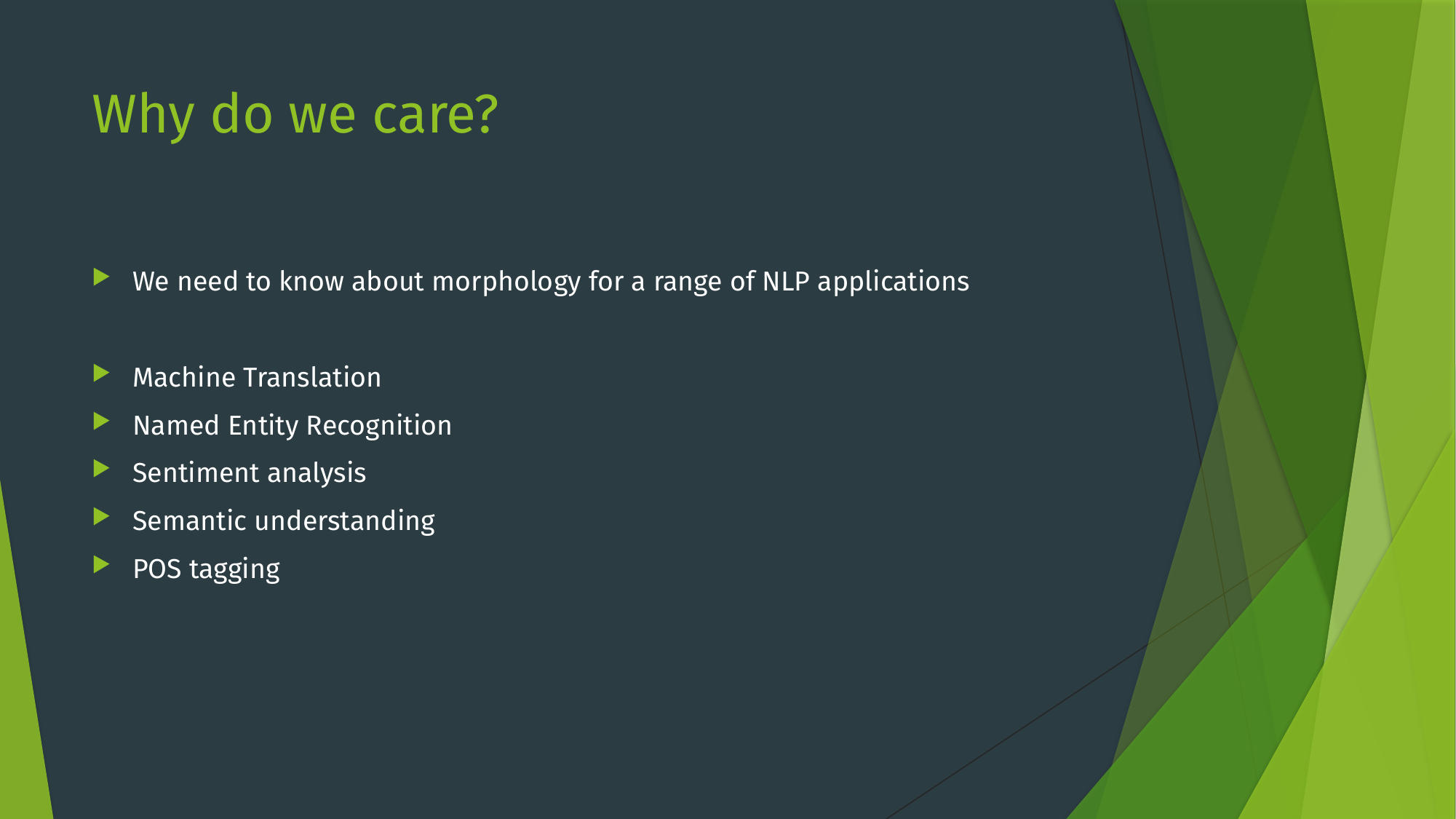

# Why do we care?
We need to know about morphology for a range of NLP applications

Machine Translation
Named Entity Recognition
Sentiment analysis
Semantic understanding
POS tagging